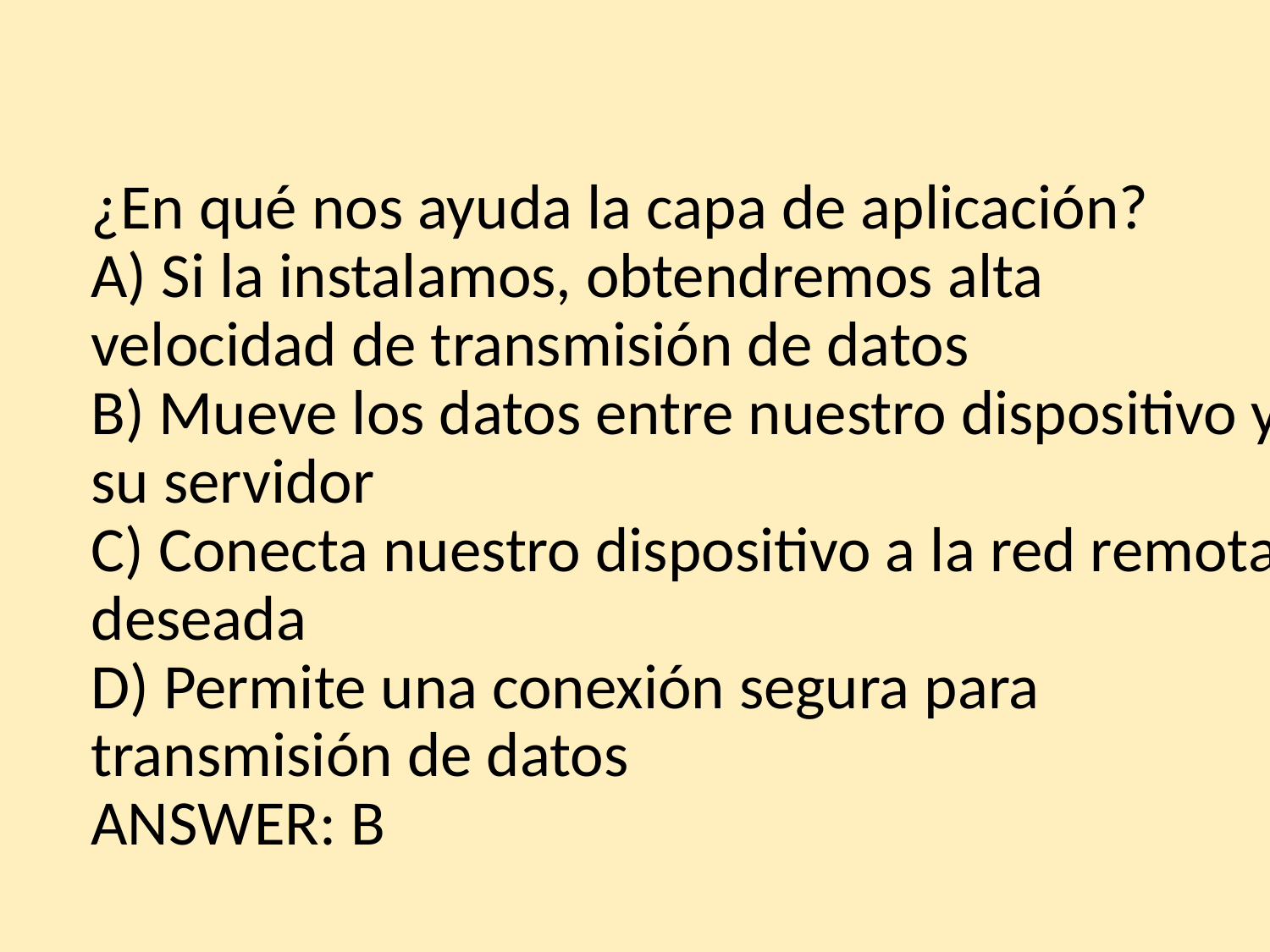

# ¿En qué nos ayuda la capa de aplicación? A) Si la instalamos, obtendremos alta velocidad de transmisión de datos B) Mueve los datos entre nuestro dispositivo y su servidor C) Conecta nuestro dispositivo a la red remota deseada D) Permite una conexión segura para transmisión de datos ANSWER: B